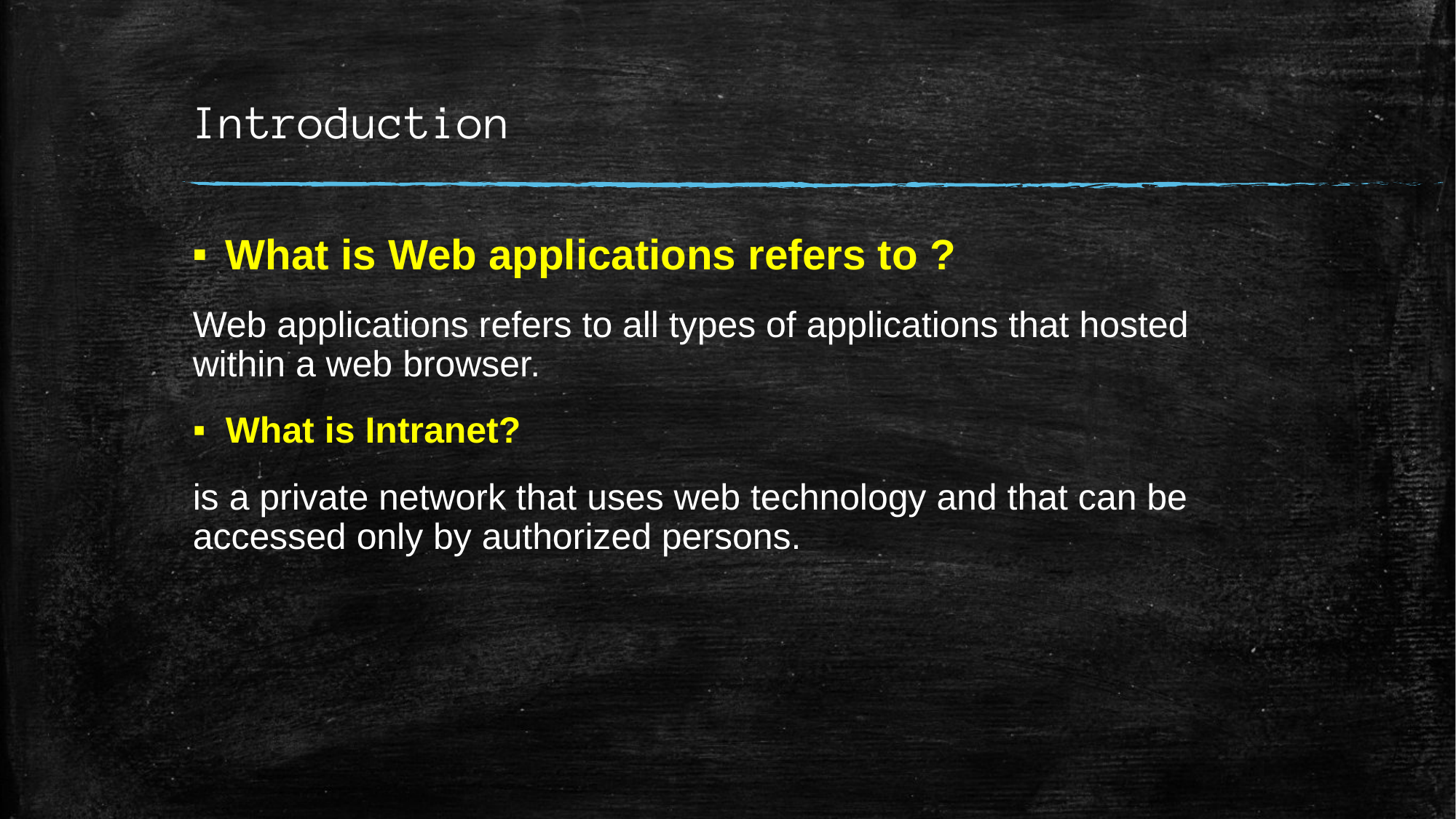

# Introduction
What is Web applications refers to ?
Web applications refers to all types of applications that hosted within a web browser.
What is Intranet?
is a private network that uses web technology and that can be accessed only by authorized persons.